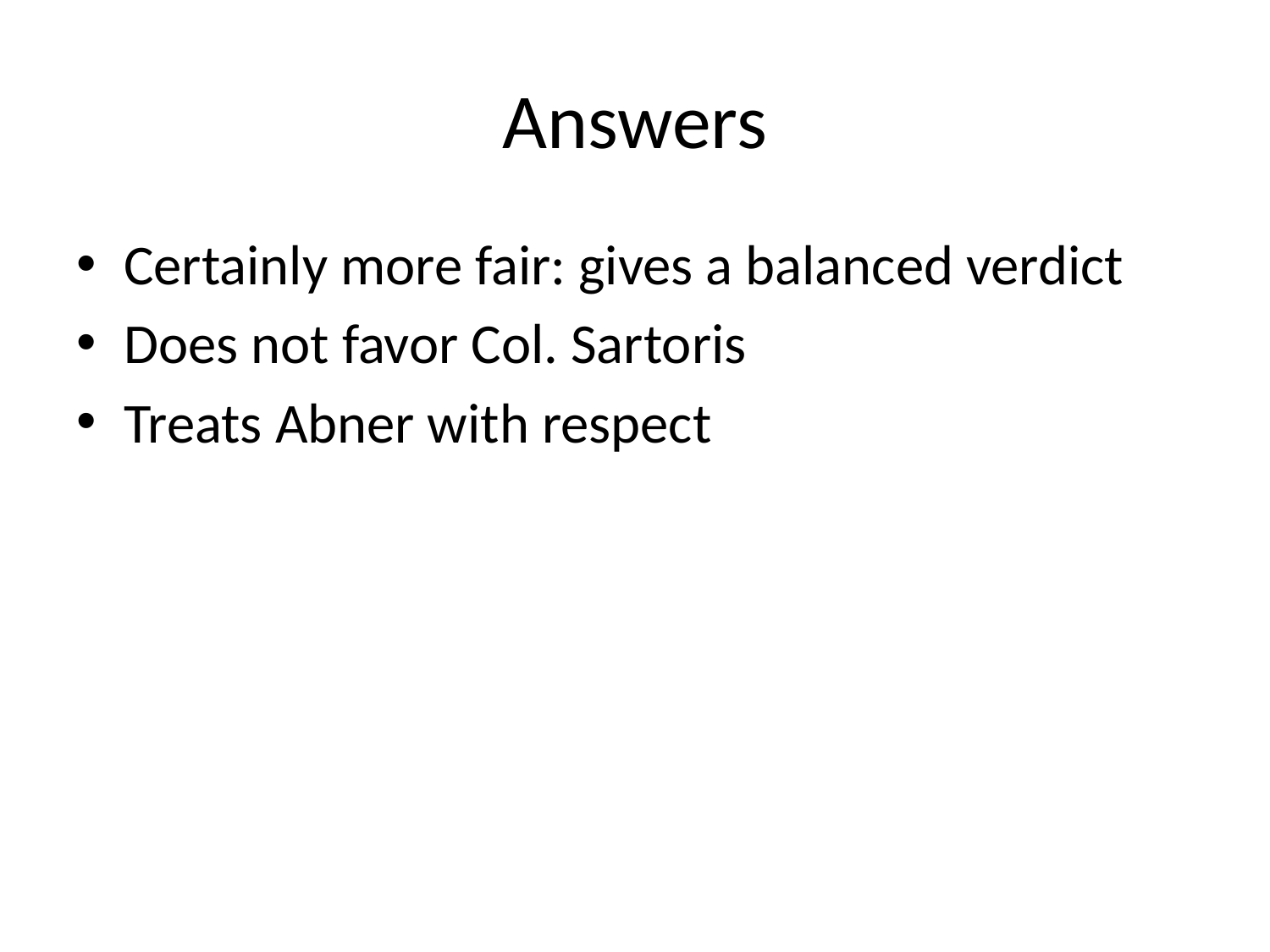

# Answers
Certainly more fair: gives a balanced verdict
Does not favor Col. Sartoris
Treats Abner with respect